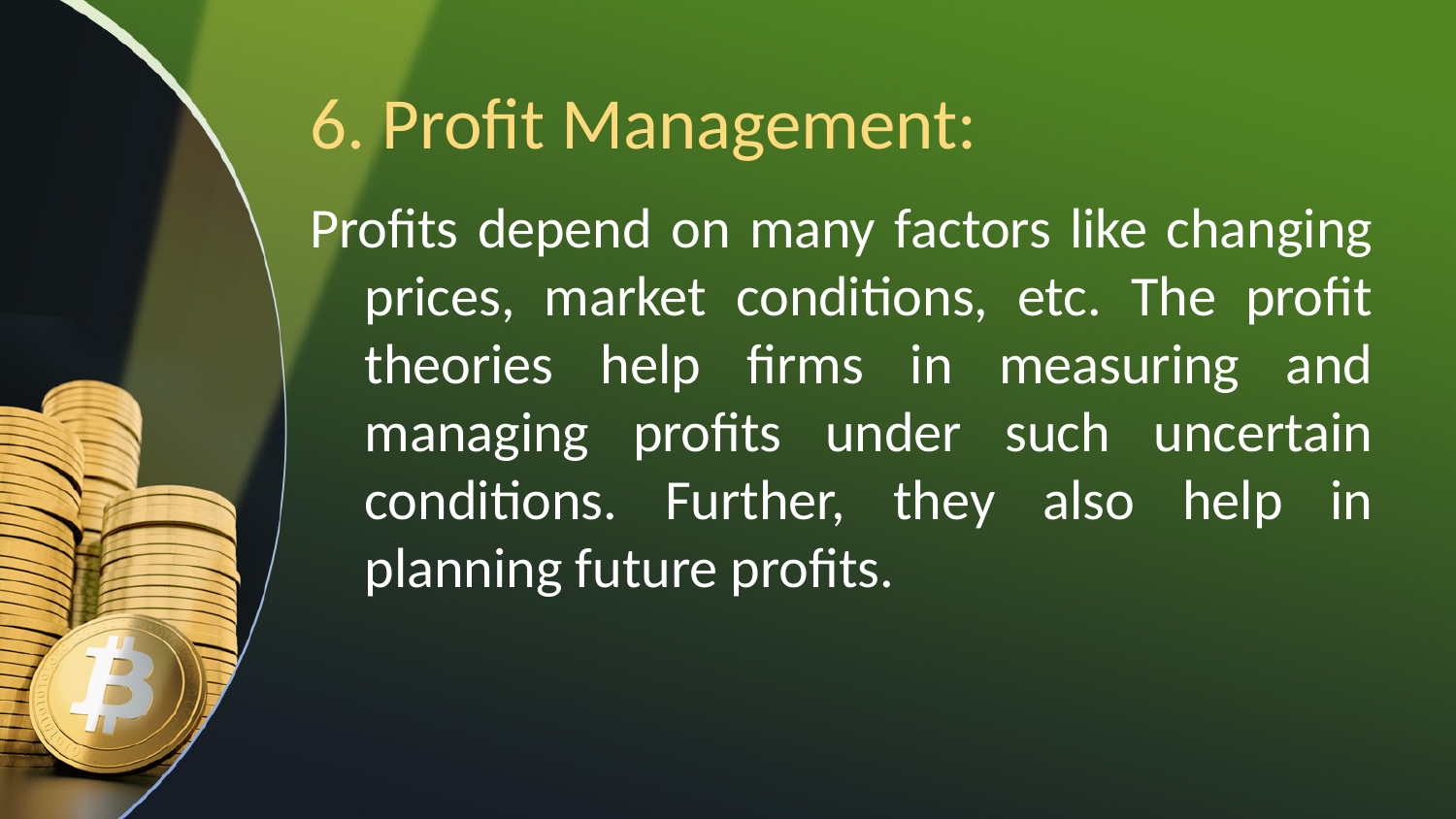

# 6. Profit Management:
Profits depend on many factors like changing prices, market conditions, etc. The profit theories help firms in measuring and managing profits under such uncertain conditions. Further, they also help in planning future profits.